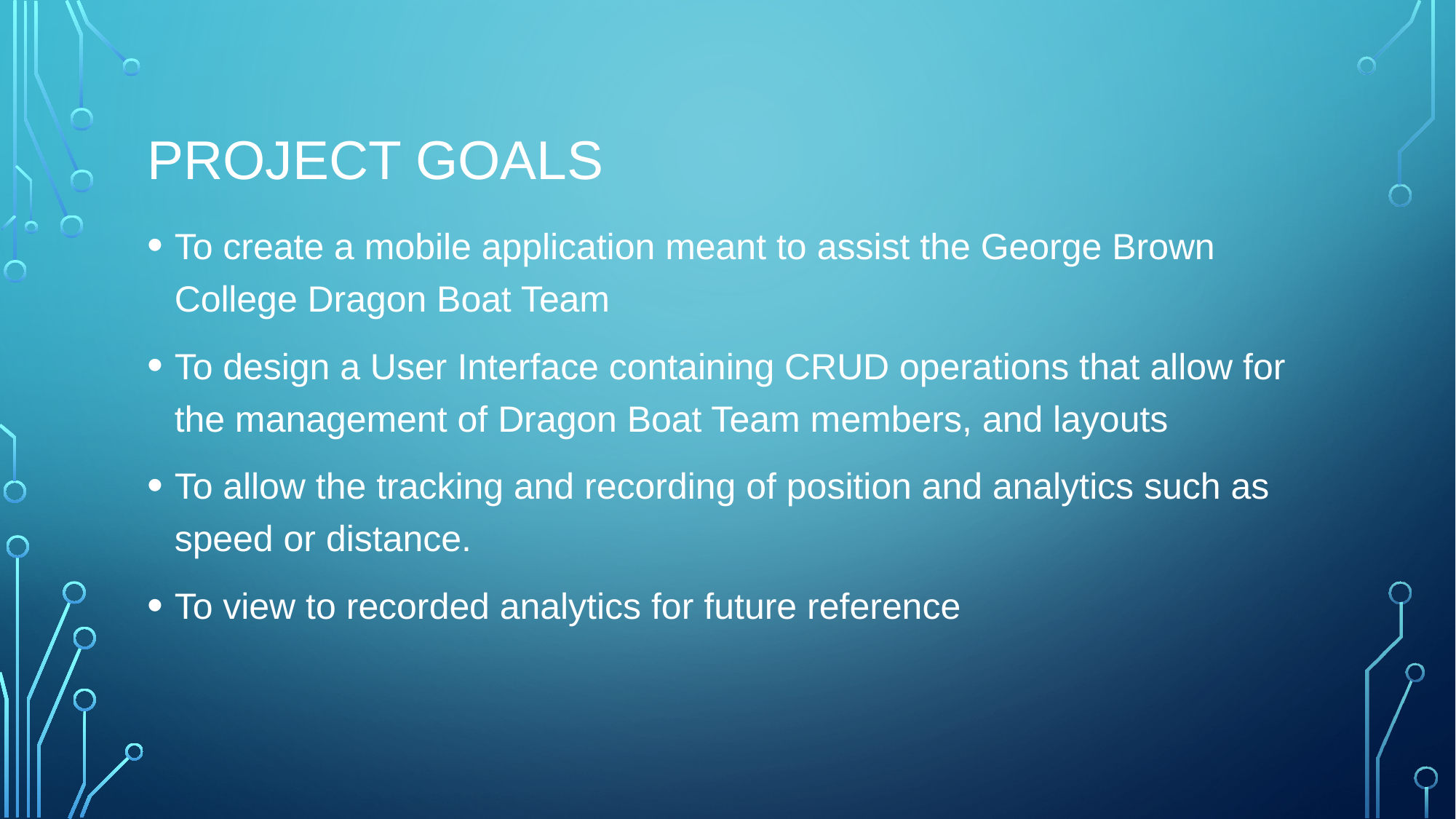

# Project Goals
To create a mobile application meant to assist the George Brown College Dragon Boat Team
To design a User Interface containing CRUD operations that allow for the management of Dragon Boat Team members, and layouts
To allow the tracking and recording of position and analytics such as speed or distance.
To view to recorded analytics for future reference